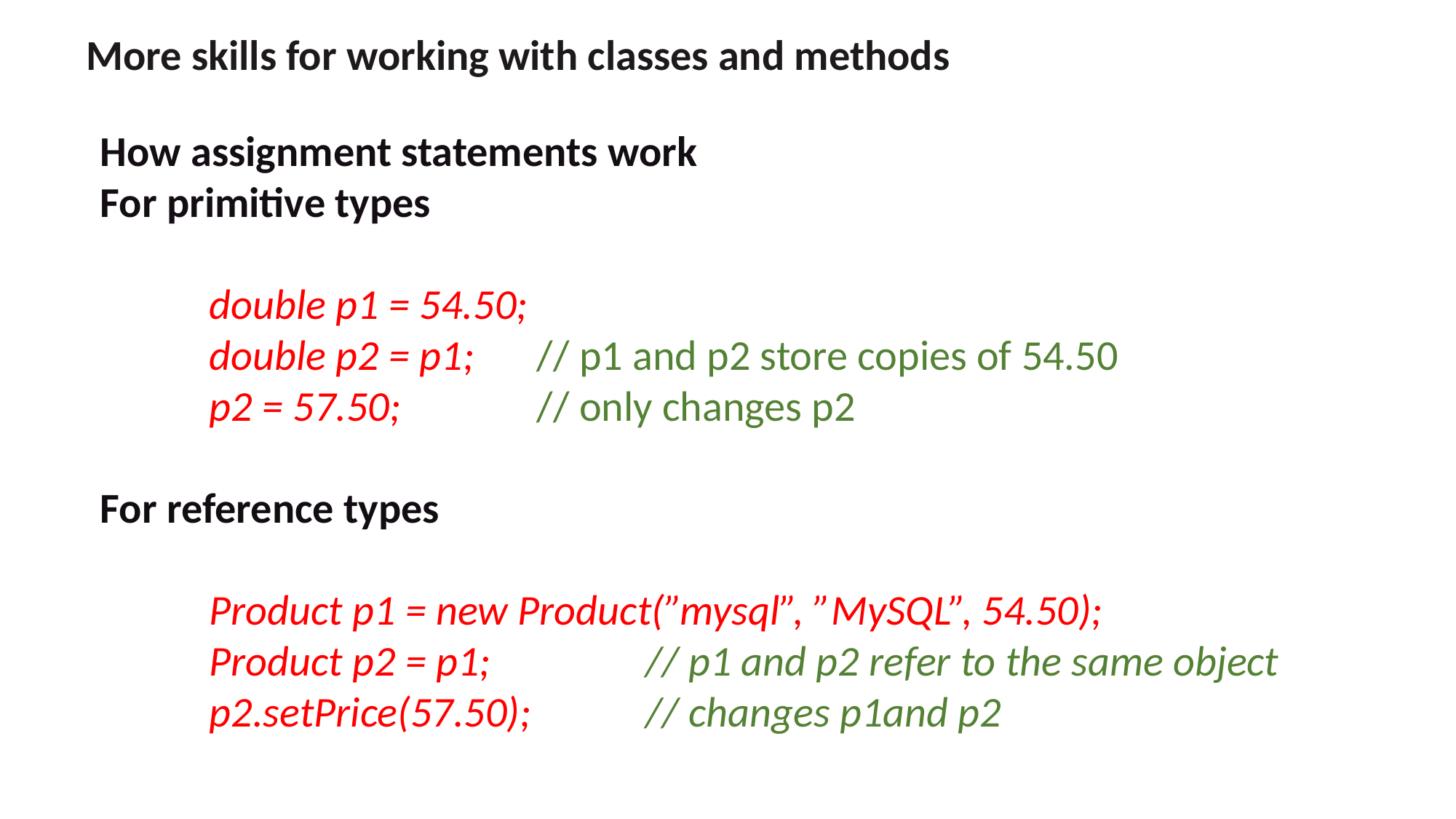

More skills for working with classes and methods
How assignment statements work
For primitive types

	double p1 = 54.50;
	double p2 = p1;	// p1 and p2 store copies of 54.50
	p2 = 57.50;		// only changes p2

For reference types

	Product p1 = new Product(”mysql”, ”MySQL”, 54.50);
	Product p2 = p1; 		// p1 and p2 refer to the same object
	p2.setPrice(57.50); 	// changes p1and p2